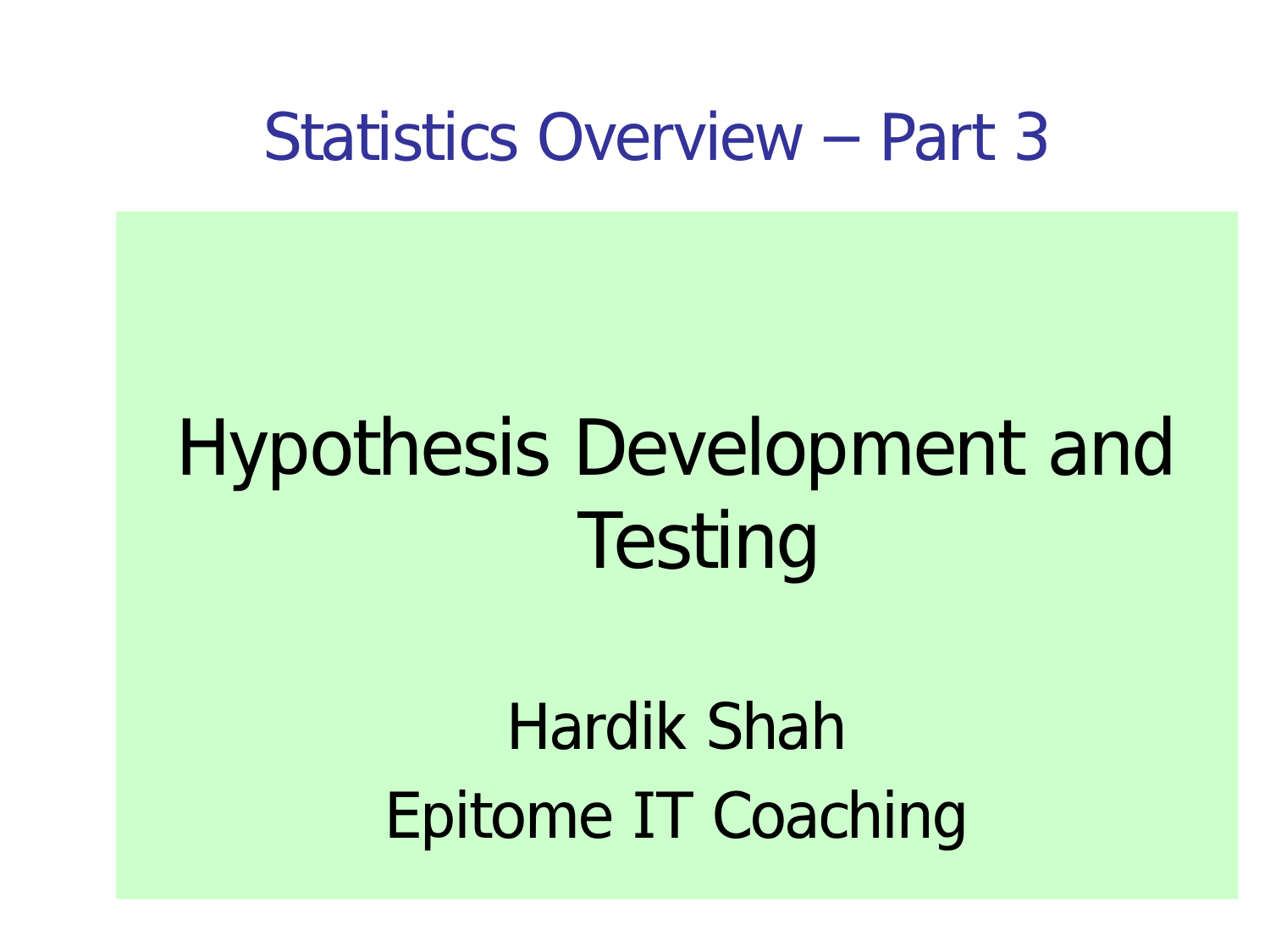

# Statistics Overview – Part 3

Hypothesis Development and Testing

Hardik Shah
Epitome IT Coaching